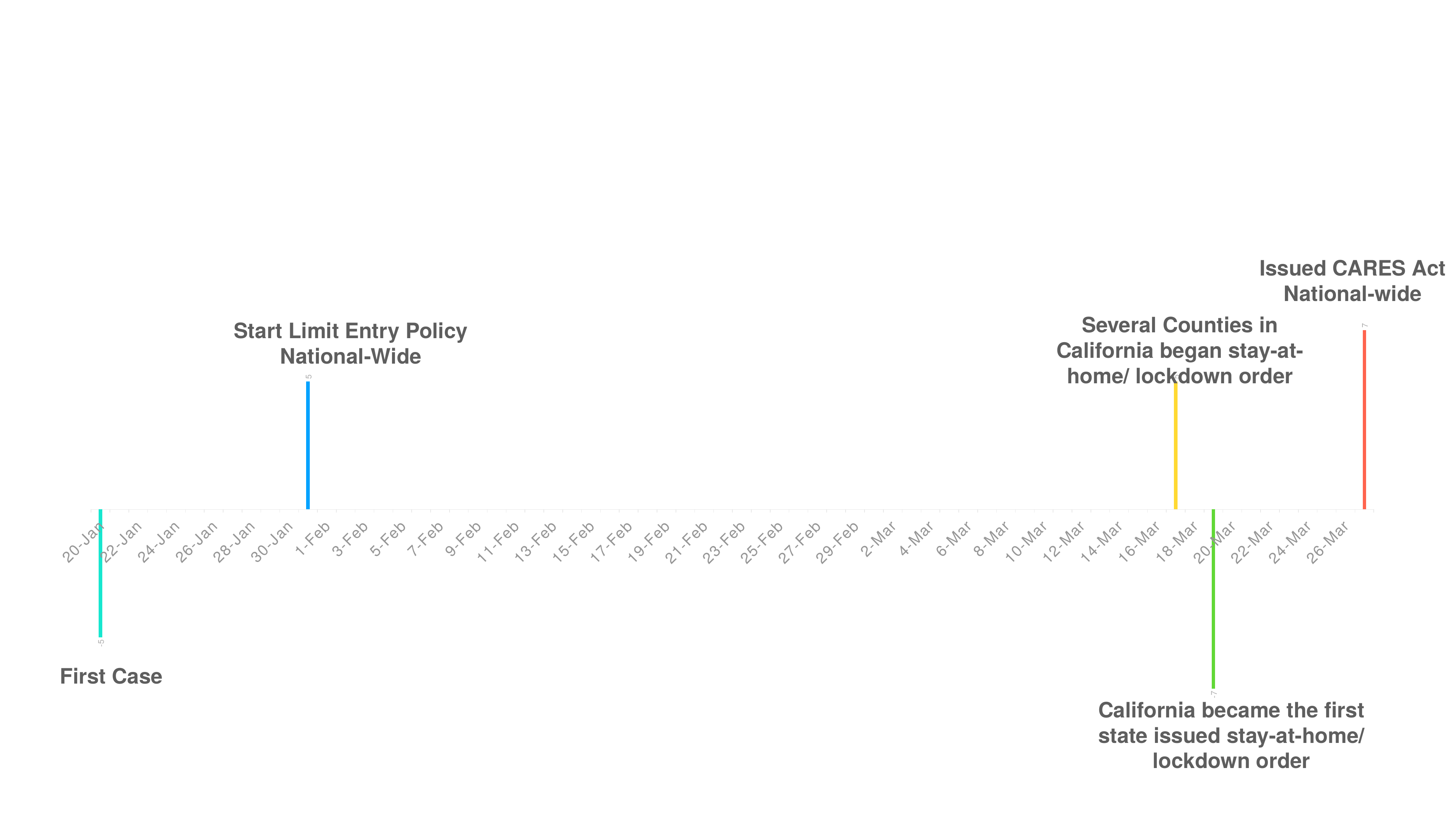

Issued CARES Act National-wide

### Chart

| Category |  |
|---|---|
| 43861 | 5.0 |
| 43850 | -5.0 |
| 43909 | -7.0 |
| 43907 | 5.0 |
| 43917 | 7.0 |
First Case
California became the first state issued stay-at-home/ lockdown order
Several Counties in California began stay-at-home/ lockdown order
Start Limit Entry Policy National-Wide